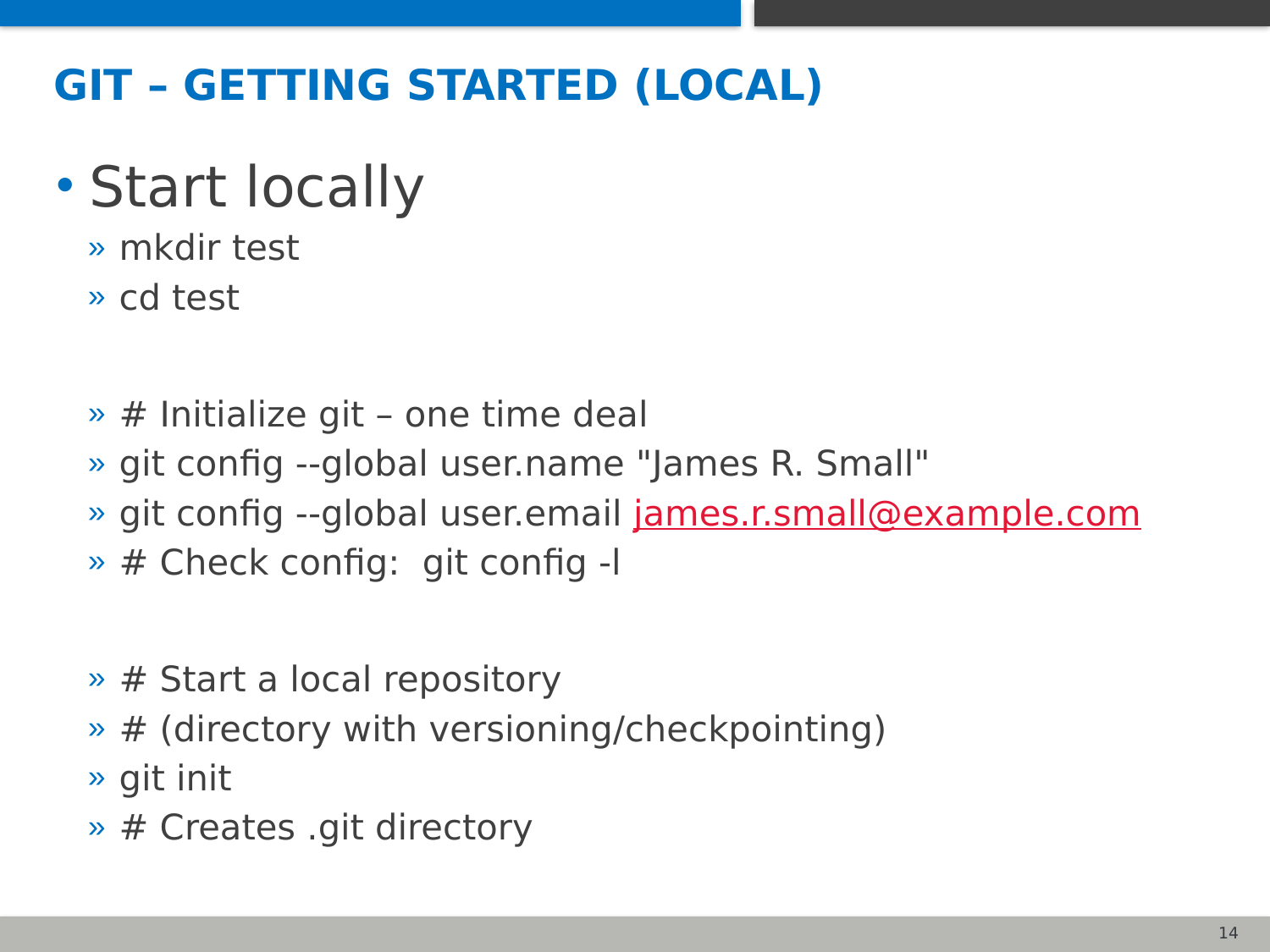

# Git – getting started (Local)
Start locally
mkdir test
cd test

# Initialize git – one time deal
git config --global user.name "James R. Small"
git config --global user.email james.r.small@example.com
# Check config:  git config -l

# Start a local repository
# (directory with versioning/checkpointing)
git init
# Creates .git directory